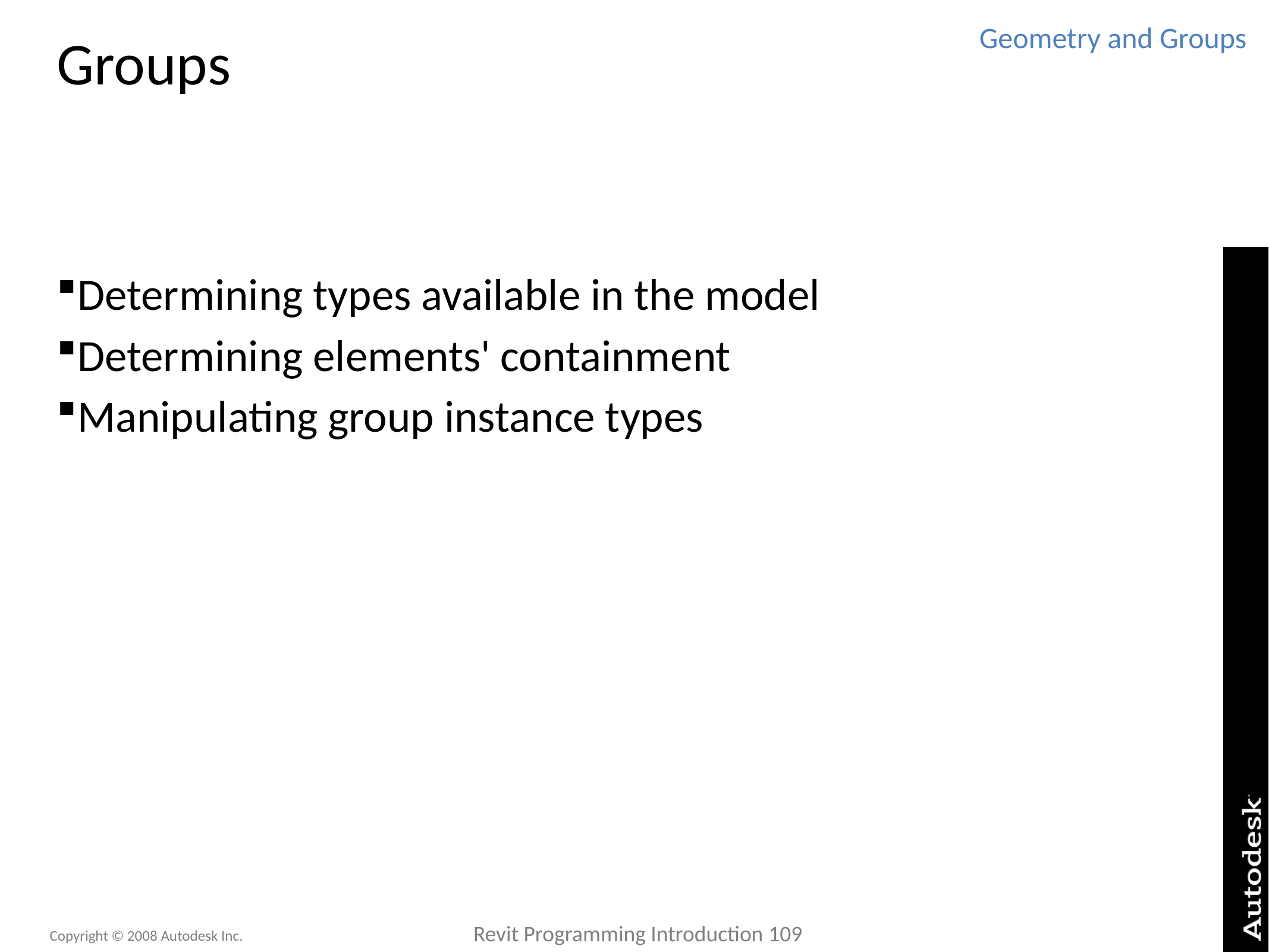

# Groups
Geometry and Groups
Determining types available in the model
Determining elements' containment
Manipulating group instance types